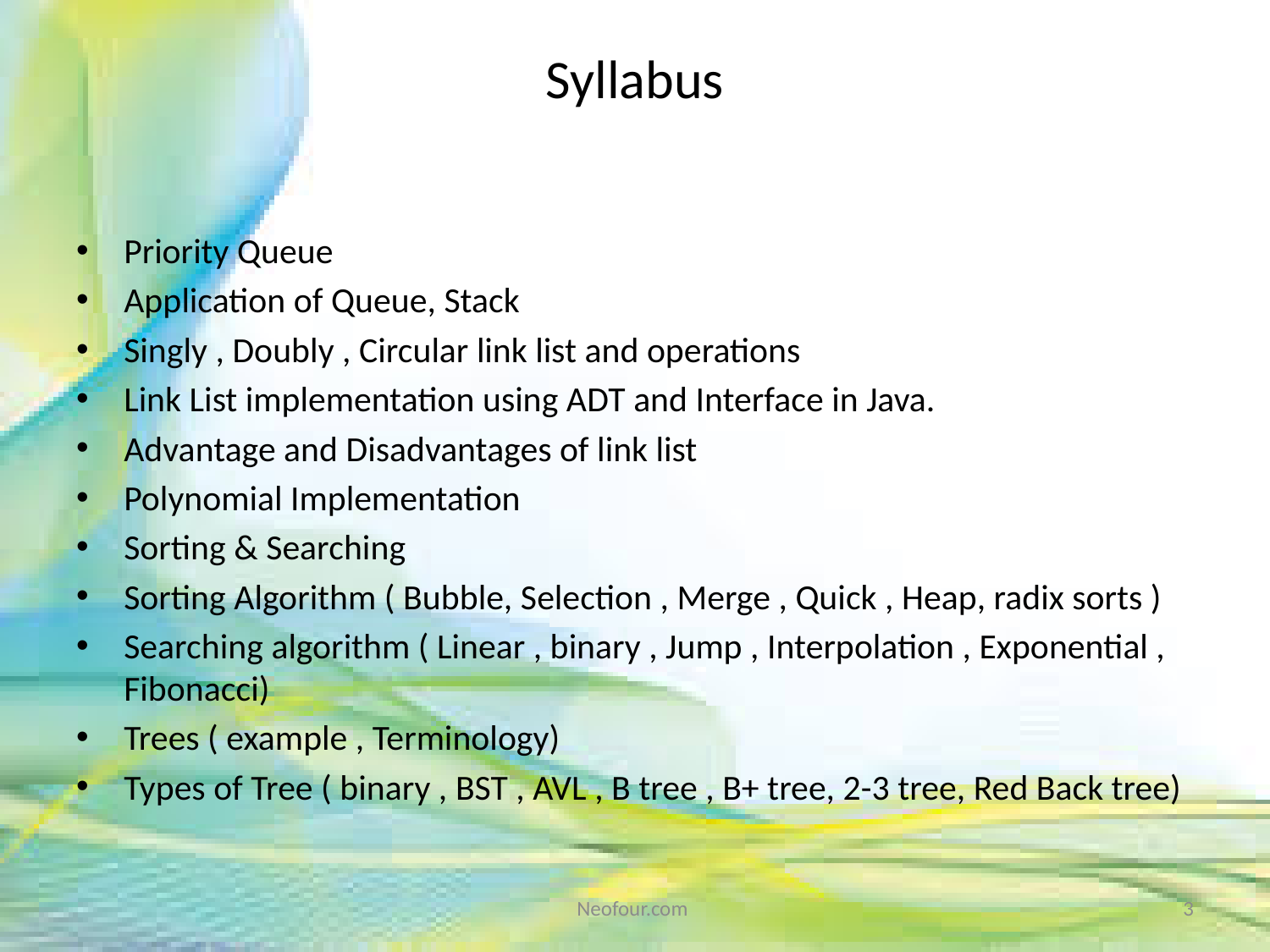

# Syllabus
Priority Queue
Application of Queue, Stack
Singly , Doubly , Circular link list and operations
Link List implementation using ADT and Interface in Java.
Advantage and Disadvantages of link list
Polynomial Implementation
Sorting & Searching
Sorting Algorithm ( Bubble, Selection , Merge , Quick , Heap, radix sorts )
Searching algorithm ( Linear , binary , Jump , Interpolation , Exponential , Fibonacci)
Trees ( example , Terminology)
Types of Tree ( binary , BST , AVL , B tree , B+ tree, 2-3 tree, Red Back tree)

Neofour.com
3